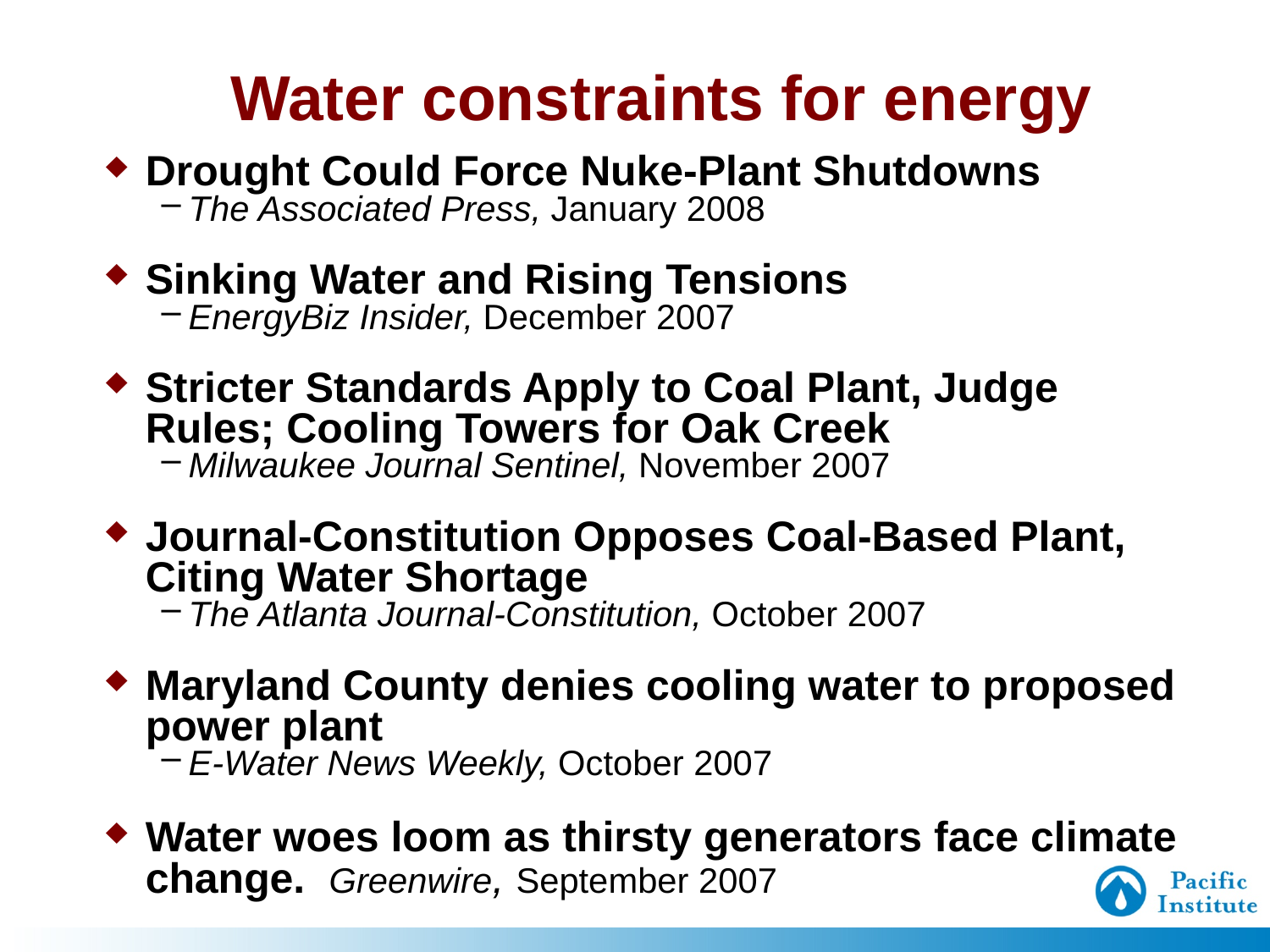

# Water constraints for energy
Drought Could Force Nuke-Plant Shutdowns
The Associated Press, January 2008

Sinking Water and Rising Tensions
EnergyBiz Insider, December 2007

Stricter Standards Apply to Coal Plant, Judge Rules; Cooling Towers for Oak Creek
Milwaukee Journal Sentinel, November 2007

Journal-Constitution Opposes Coal-Based Plant, Citing Water Shortage
The Atlanta Journal-Constitution, October 2007

Maryland County denies cooling water to proposed power plant
E-Water News Weekly, October 2007

Water woes loom as thirsty generators face climate change.  Greenwire, September 2007